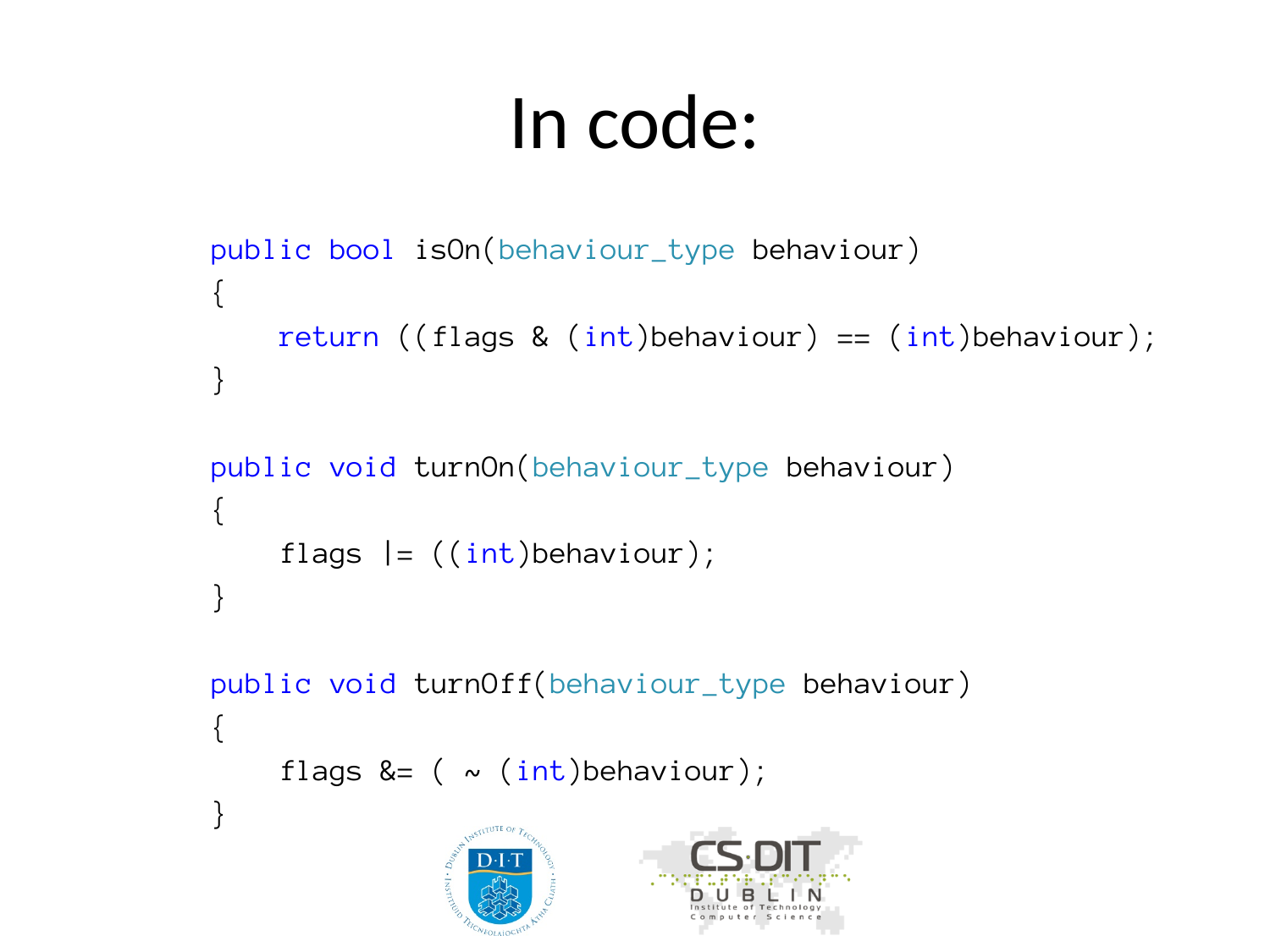

# In code:
        public bool isOn(behaviour_type behaviour)
        {
            return ((flags & (int)behaviour) == (int)behaviour);
        }

        public void turnOn(behaviour_type behaviour)
        {
            flags |= ((int)behaviour);
        }

        public void turnOff(behaviour_type behaviour)
        {
            flags &= ( ~ (int)behaviour);
        }